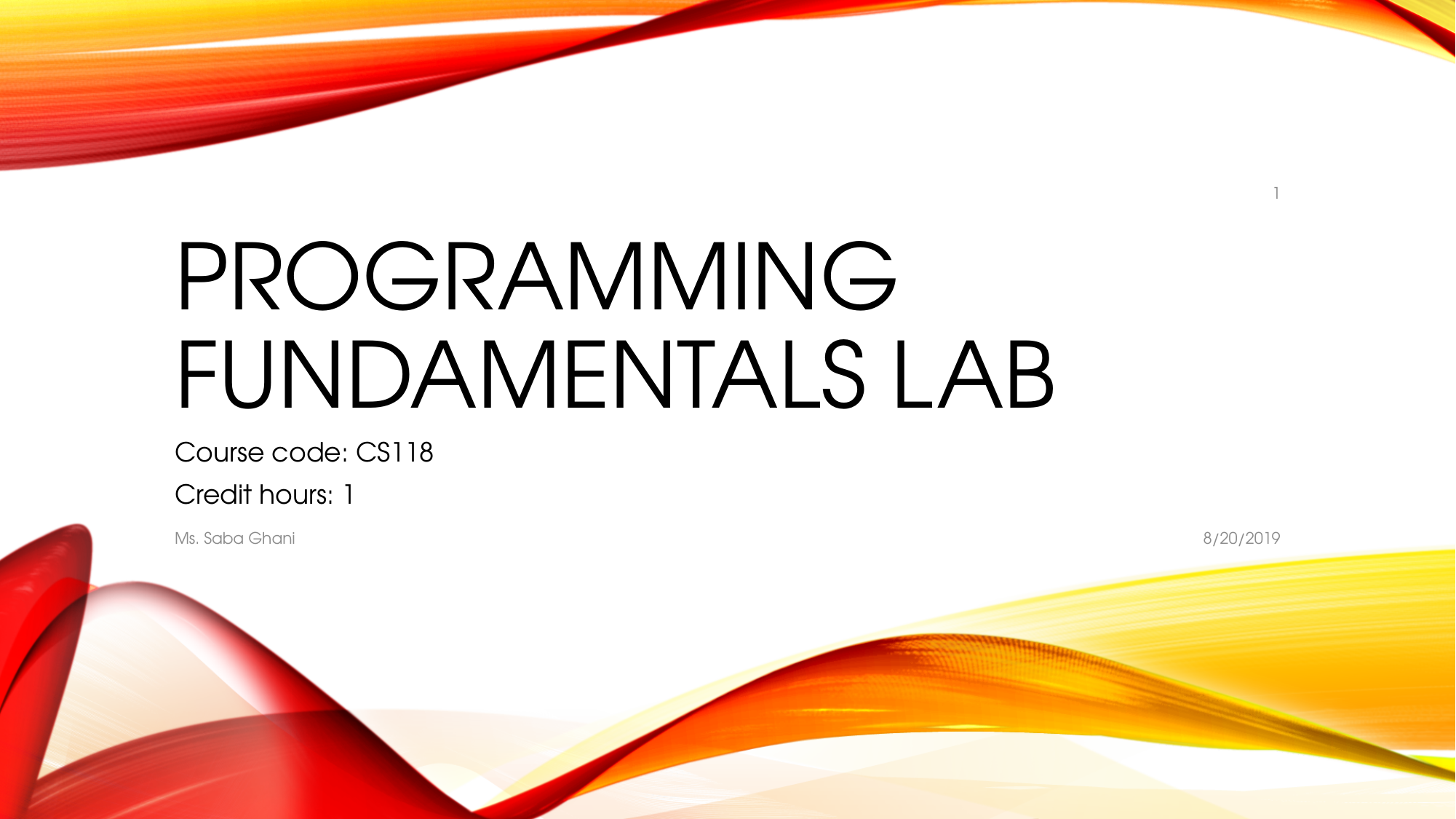

1
# Programming fundamentals lab
Course code: CS118
Credit hours: 1
8/20/2019
Ms. Saba Ghani